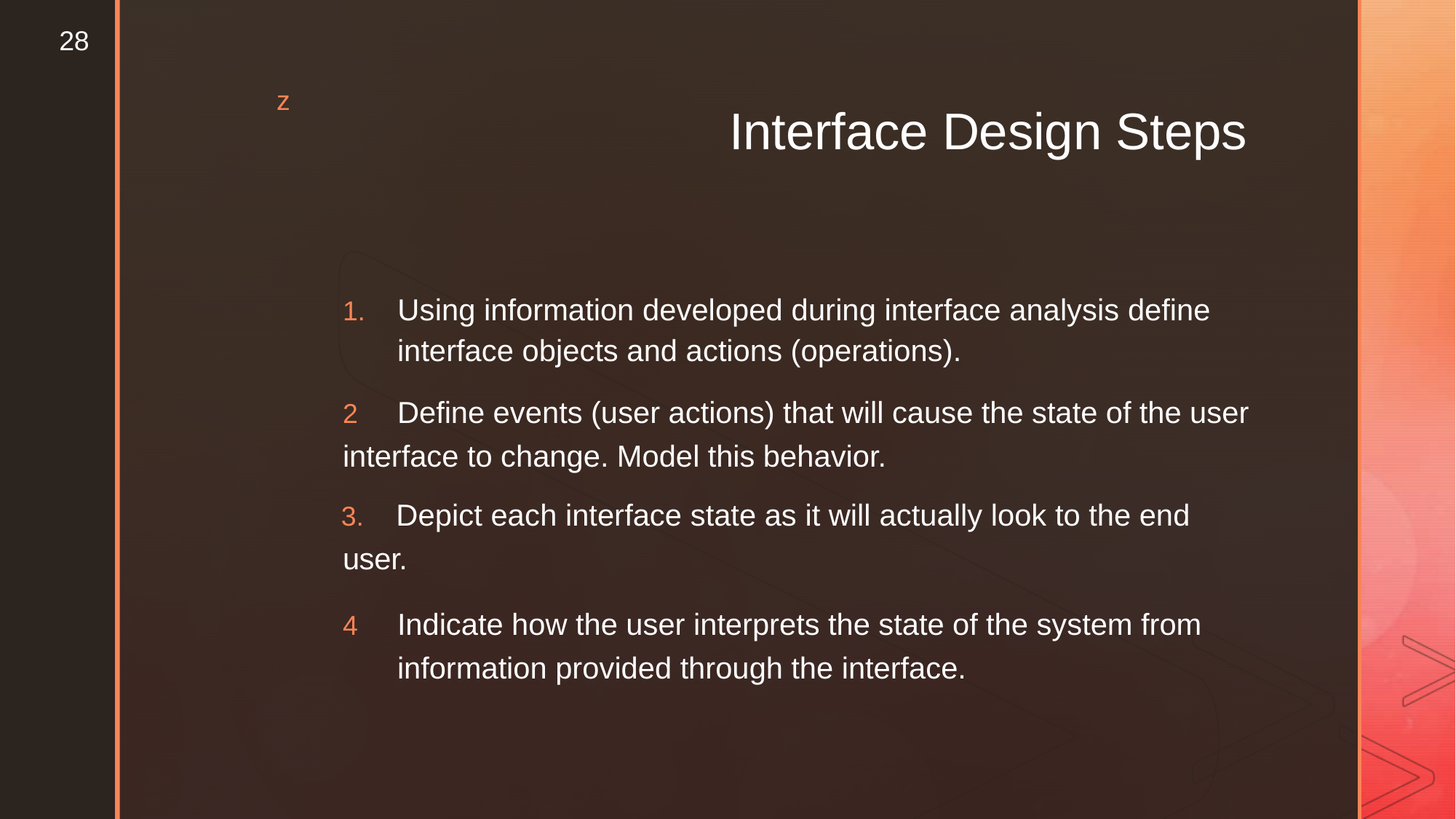

28
z
Interface Design Steps

1.    Using information developed during interface analysis define
interface objects and actions (operations).
2	Define events (user actions) that will cause the state of the user
interface to change. Model this behavior.
3.    Depict each interface state as it will actually look to the end
user.
4	Indicate how the user interprets the state of the system from information provided through the interface.